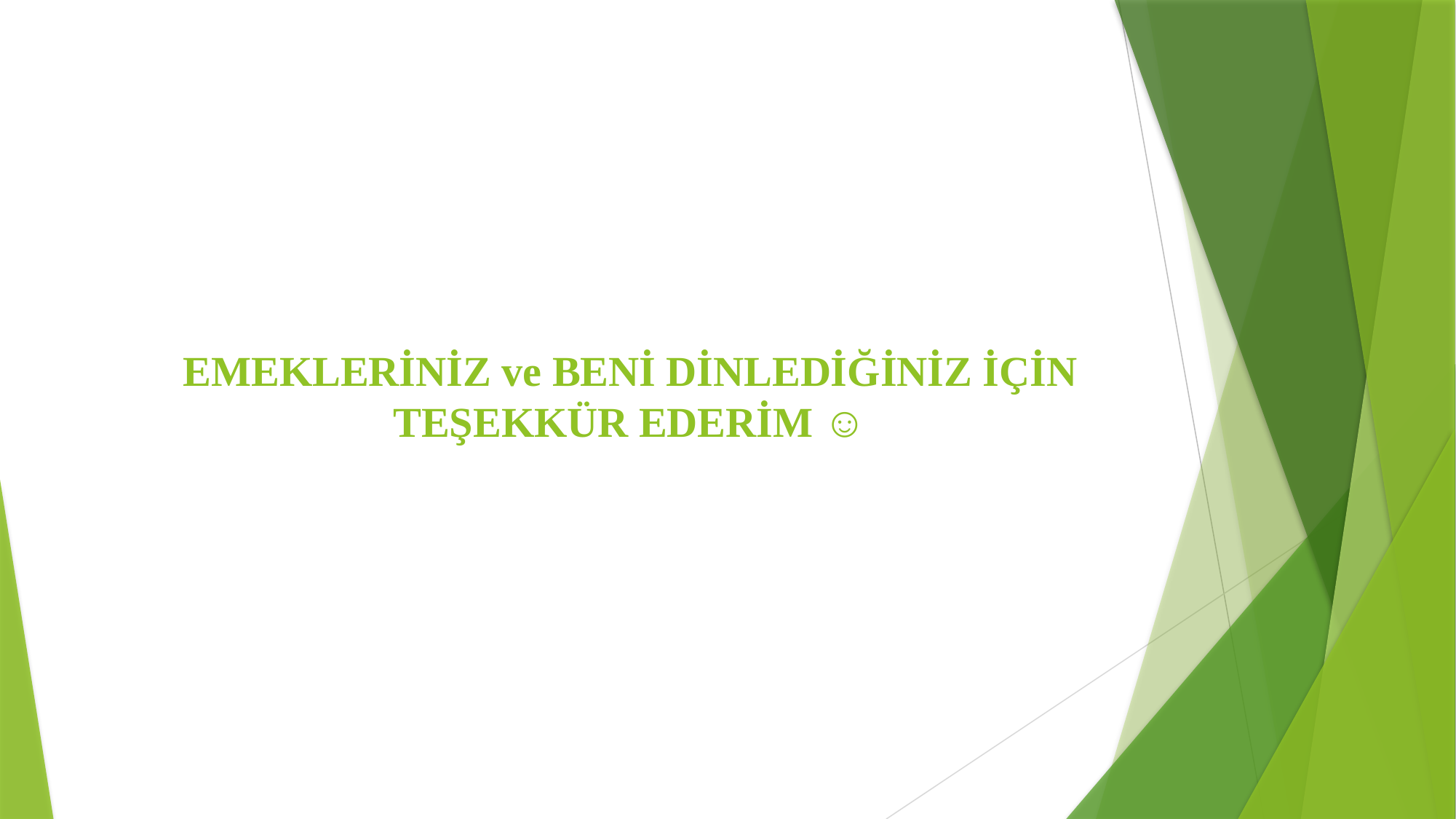

EMEKLERİNİZ ve BENİ DİNLEDİĞİNİZ İÇİN TEŞEKKÜR EDERİM ☺